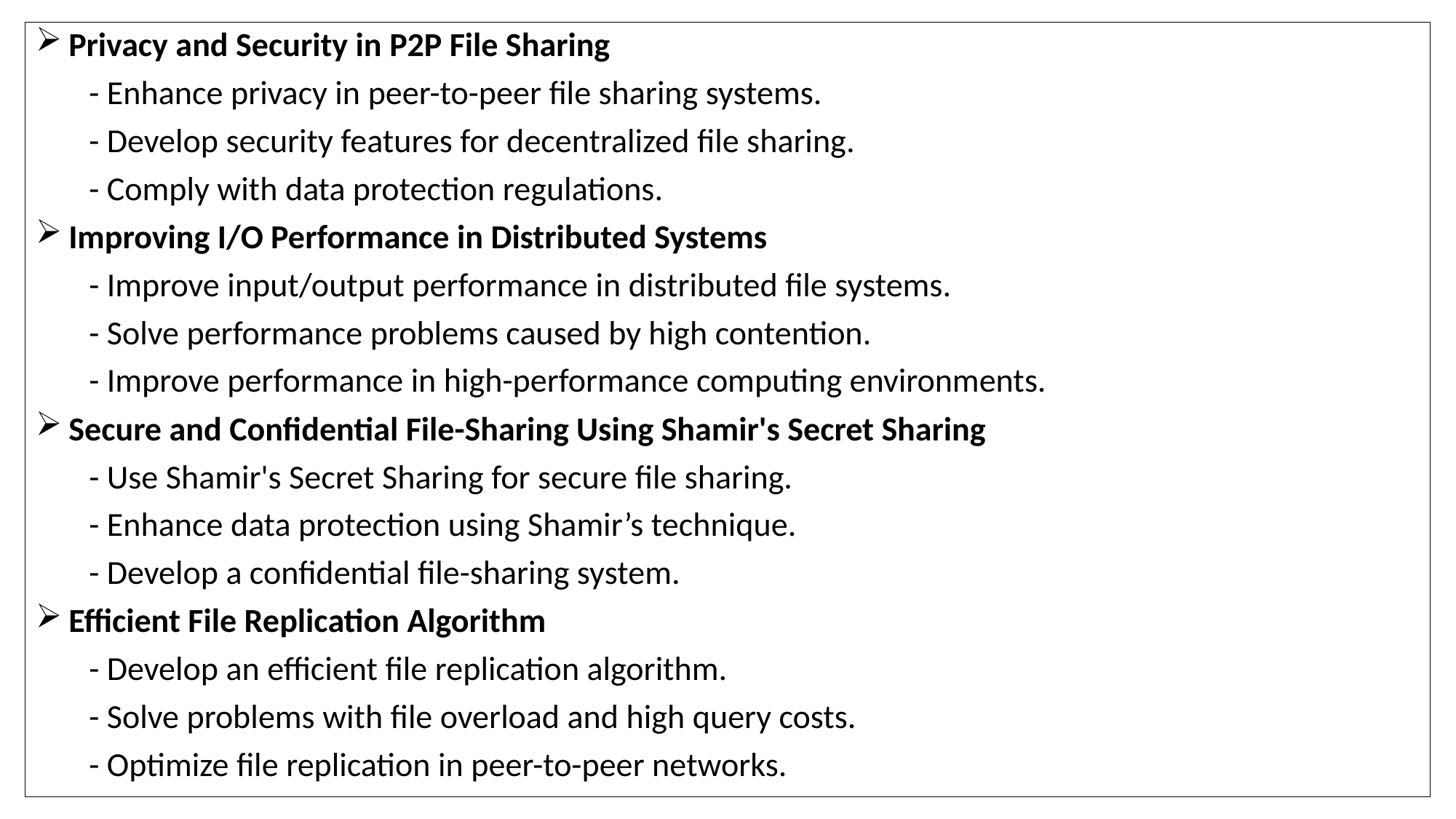

Privacy and Security in P2P File Sharing
       - Enhance privacy in peer-to-peer file sharing systems.
       - Develop security features for decentralized file sharing.
       - Comply with data protection regulations.
 Improving I/O Performance in Distributed Systems
       - Improve input/output performance in distributed file systems.
       - Solve performance problems caused by high contention.
       - Improve performance in high-performance computing environments.
 Secure and Confidential File-Sharing Using Shamir's Secret Sharing
       - Use Shamir's Secret Sharing for secure file sharing.
       - Enhance data protection using Shamir’s technique.
       - Develop a confidential file-sharing system.
 Efficient File Replication Algorithm
       - Develop an efficient file replication algorithm.
       - Solve problems with file overload and high query costs.
       - Optimize file replication in peer-to-peer networks.